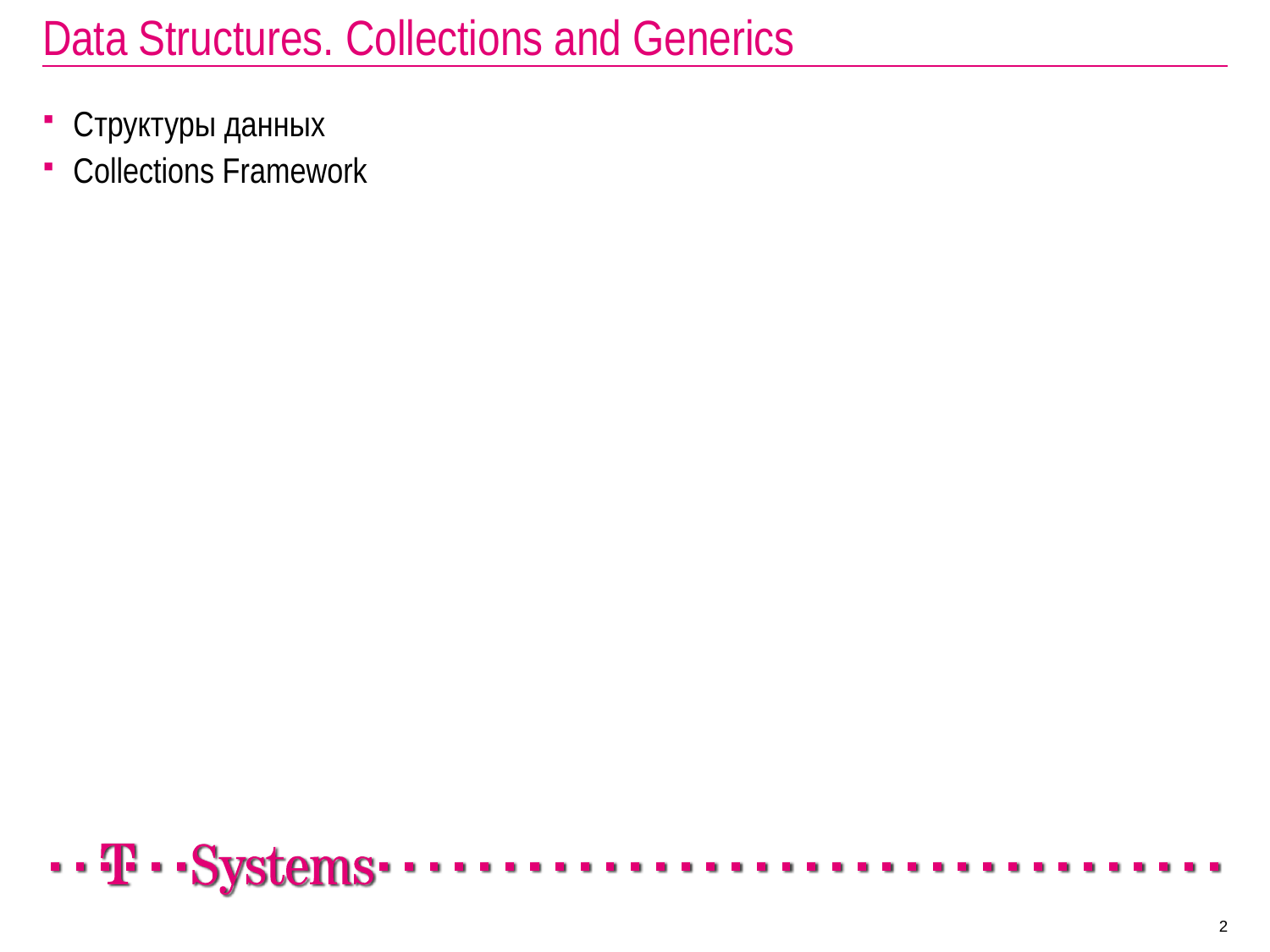

# Data Structures. Collections and Generics
Cтруктуры данных
Collections Framework

2